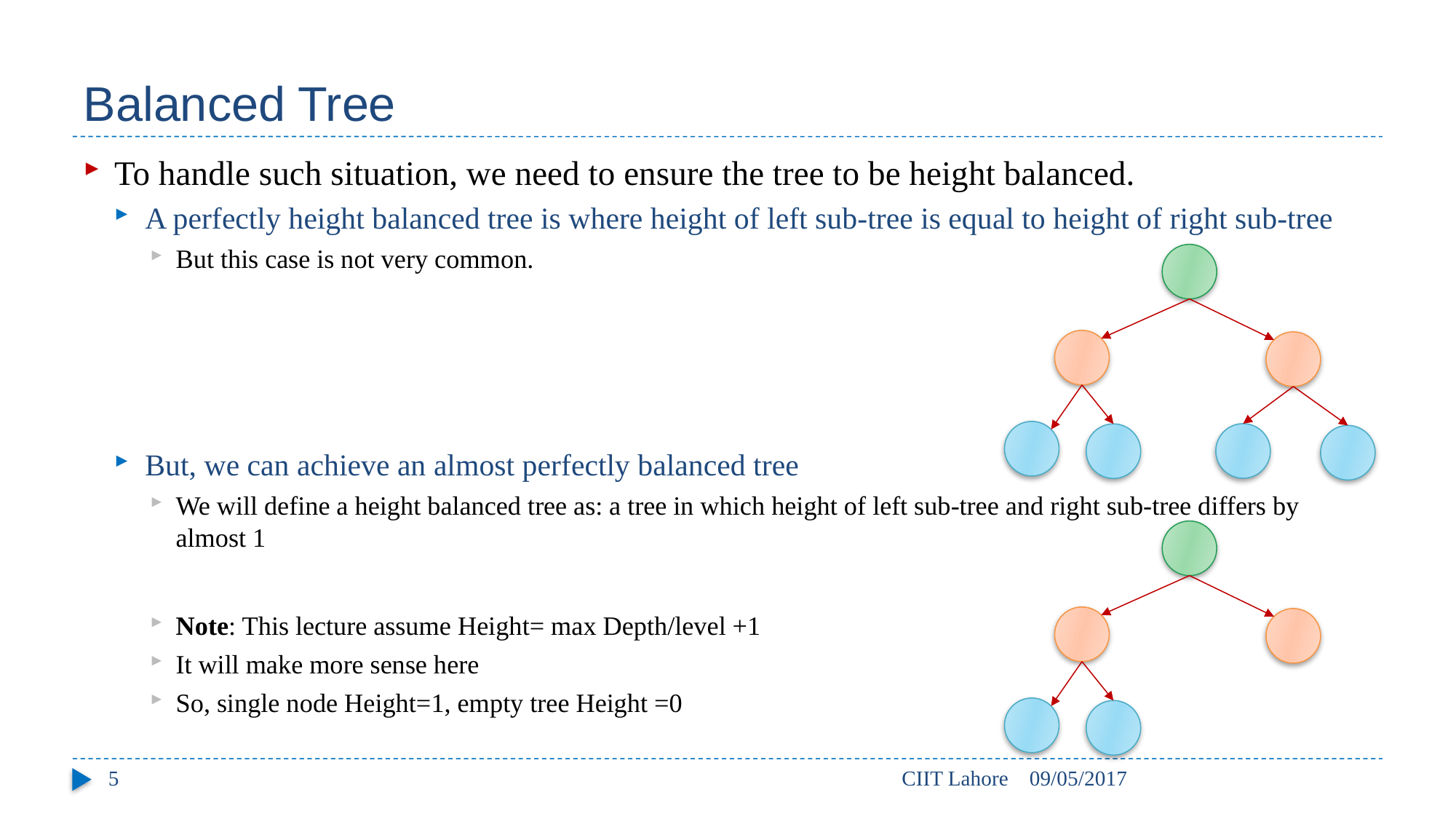

# Balanced Tree
To handle such situation, we need to ensure the tree to be height balanced.
A perfectly height balanced tree is where height of left sub-tree is equal to height of right sub-tree
But this case is not very common.

But, we can achieve an almost perfectly balanced tree
We will define a height balanced tree as: a tree in which height of left sub-tree and right sub-tree differs by almost 1

Note: This lecture assume Height= max Depth/level +1
It will make more sense here
So, single node Height=1, empty tree Height =0

5
CIIT Lahore
09/05/2017